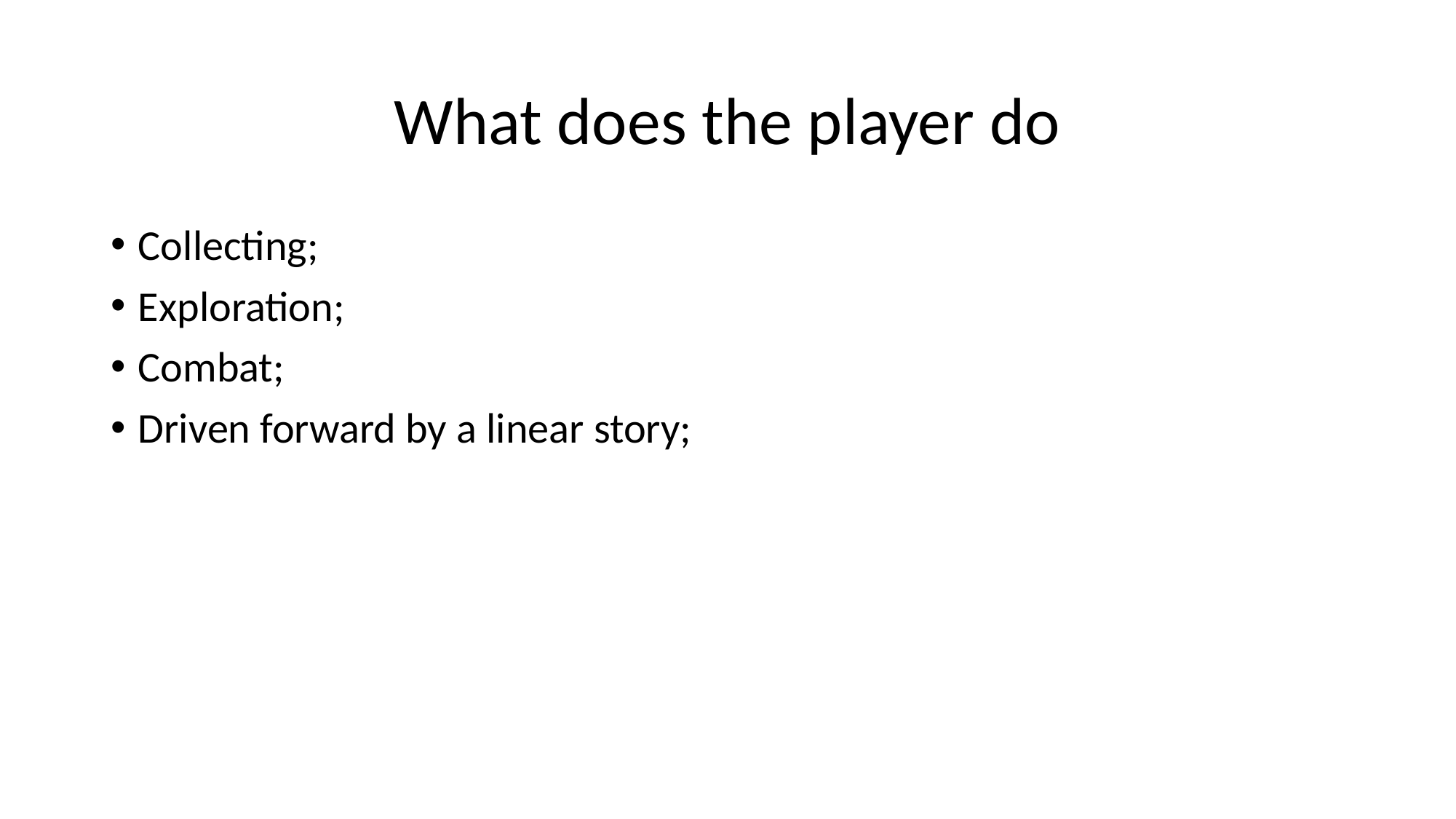

# What does the player do
Collecting;
Exploration;
Combat;
Driven forward by a linear story;